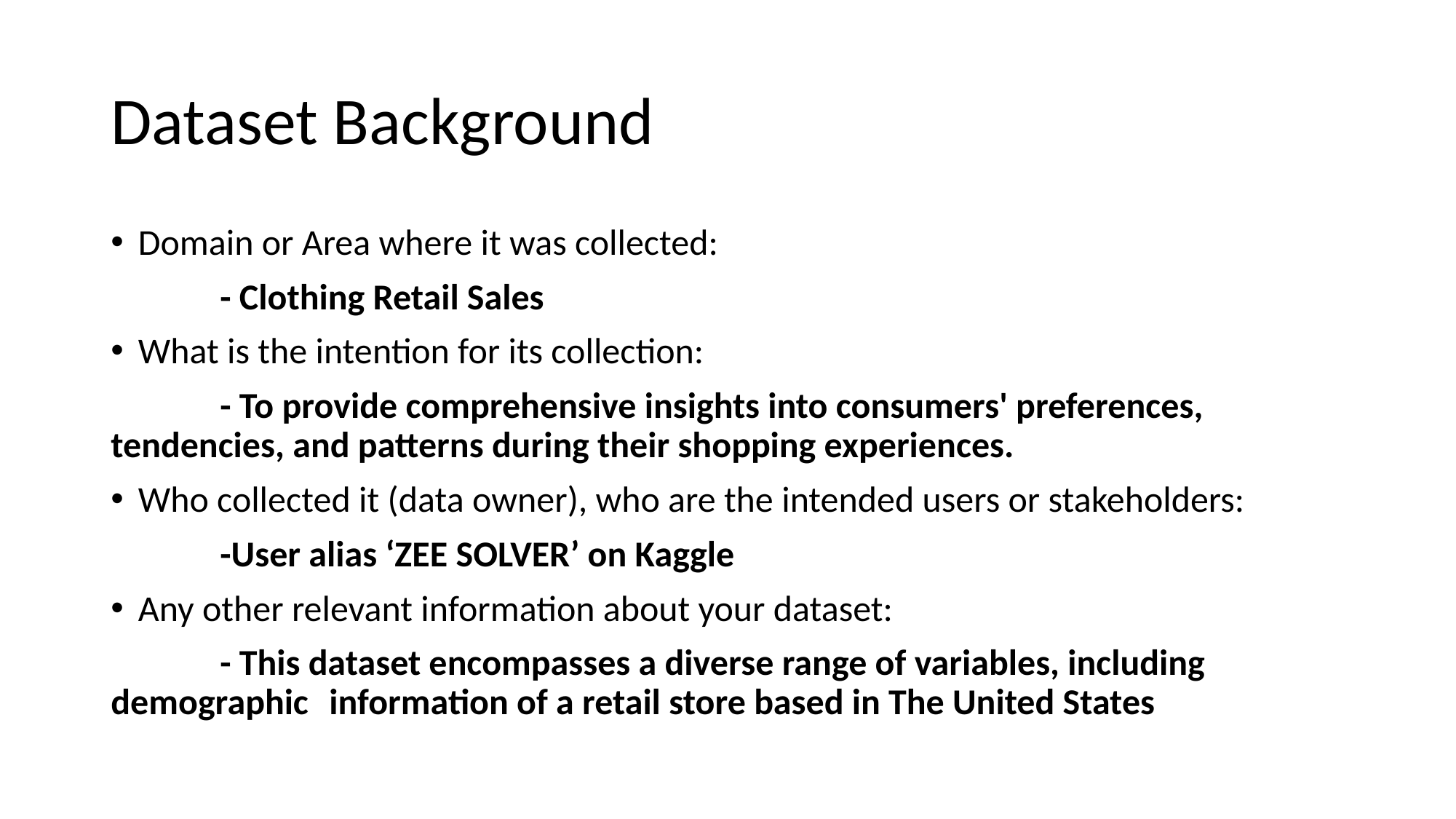

# Dataset Background
Domain or Area where it was collected:
	- Clothing Retail Sales
What is the intention for its collection:
	- To provide comprehensive insights into consumers' preferences, 	tendencies, and patterns during their shopping experiences.
Who collected it (data owner), who are the intended users or stakeholders:
	-User alias ‘ZEE SOLVER’ on Kaggle
Any other relevant information about your dataset:
	- This dataset encompasses a diverse range of variables, including 	demographic 	information of a retail store based in The United States